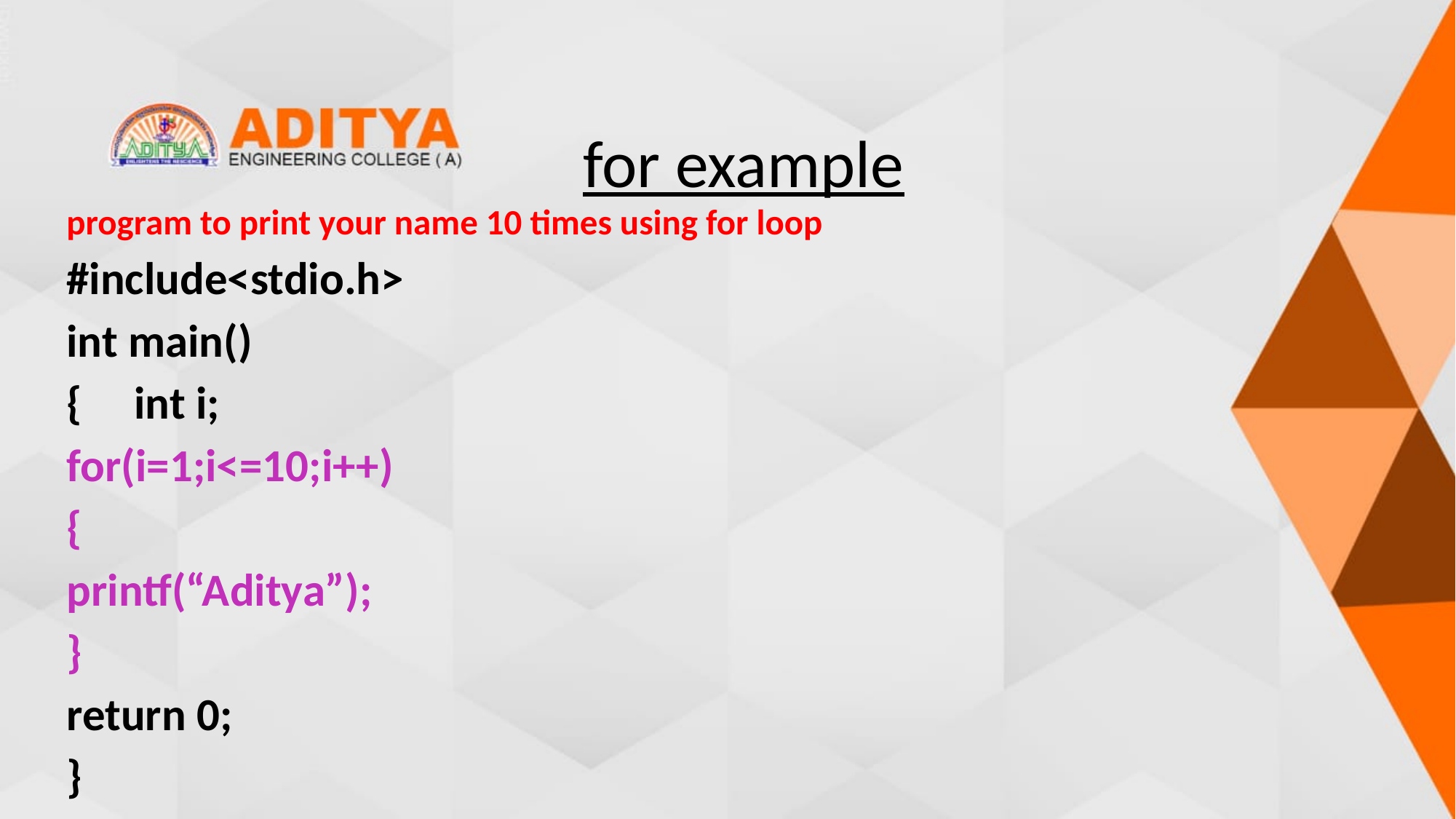

# for example
program to print your name 10 times using for loop
#include<stdio.h>
int main()
{     int i;
for(i=1;i<=10;i++)
{
printf(“Aditya”);
}
return 0;
}